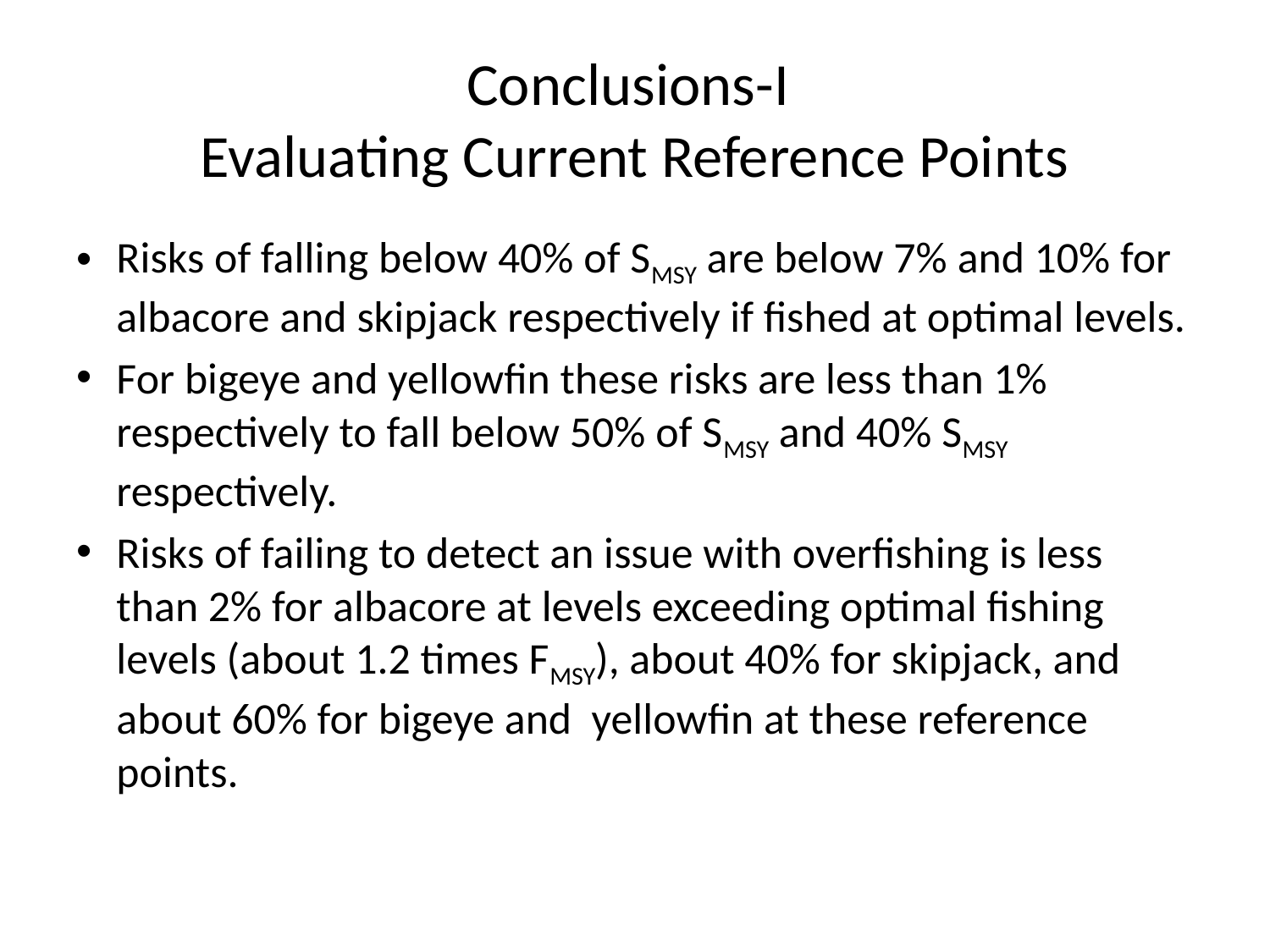

# Conclusions-I Evaluating Current Reference Points
Risks of falling below 40% of SMSY are below 7% and 10% for albacore and skipjack respectively if fished at optimal levels.
For bigeye and yellowfin these risks are less than 1% respectively to fall below 50% of SMSY and 40% SMSY respectively.
Risks of failing to detect an issue with overfishing is less than 2% for albacore at levels exceeding optimal fishing levels (about 1.2 times FMSY), about 40% for skipjack, and about 60% for bigeye and  yellowfin at these reference points.